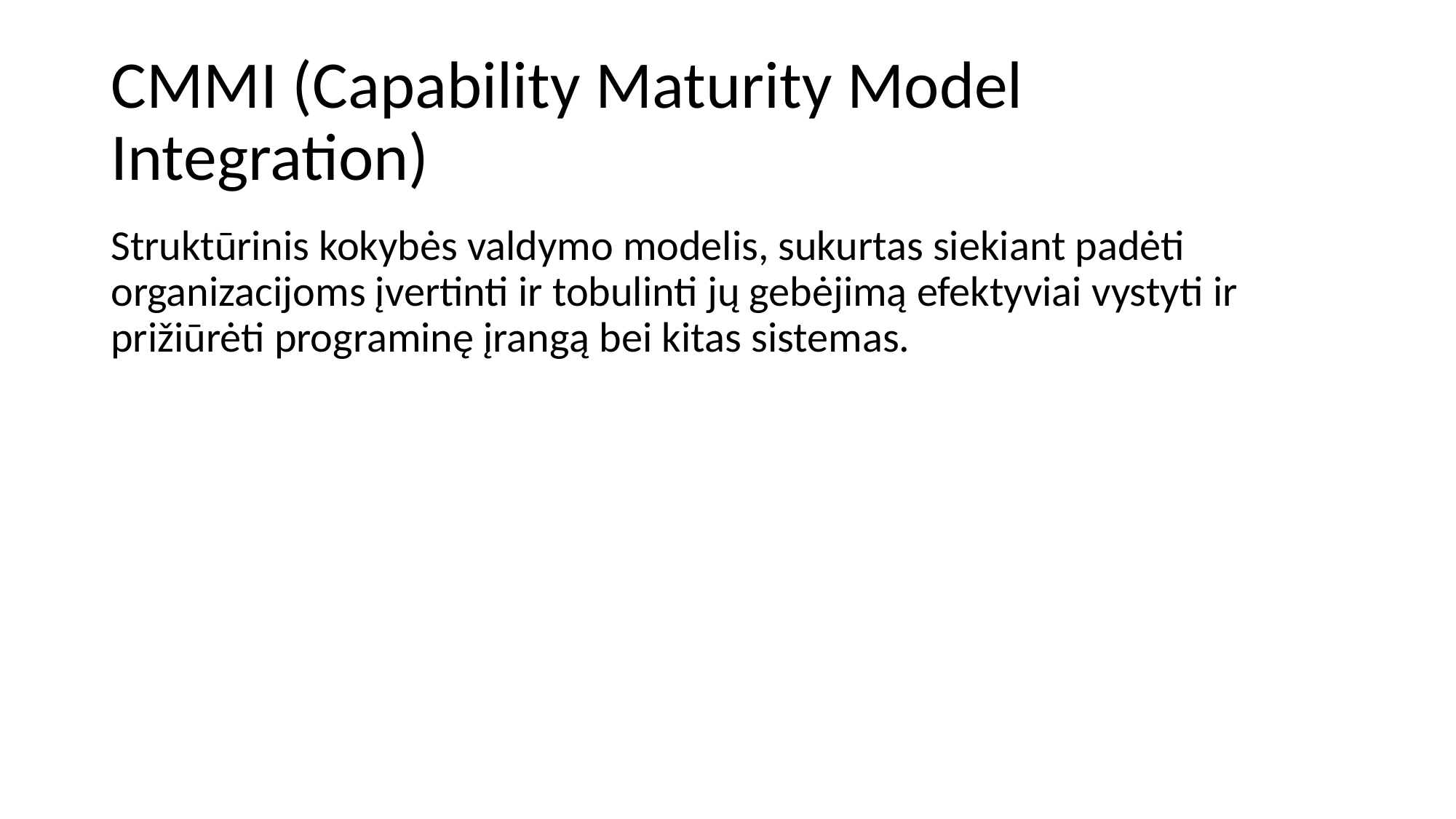

# CMMI (Capability Maturity Model Integration)
Struktūrinis kokybės valdymo modelis, sukurtas siekiant padėti organizacijoms įvertinti ir tobulinti jų gebėjimą efektyviai vystyti ir prižiūrėti programinę įrangą bei kitas sistemas.